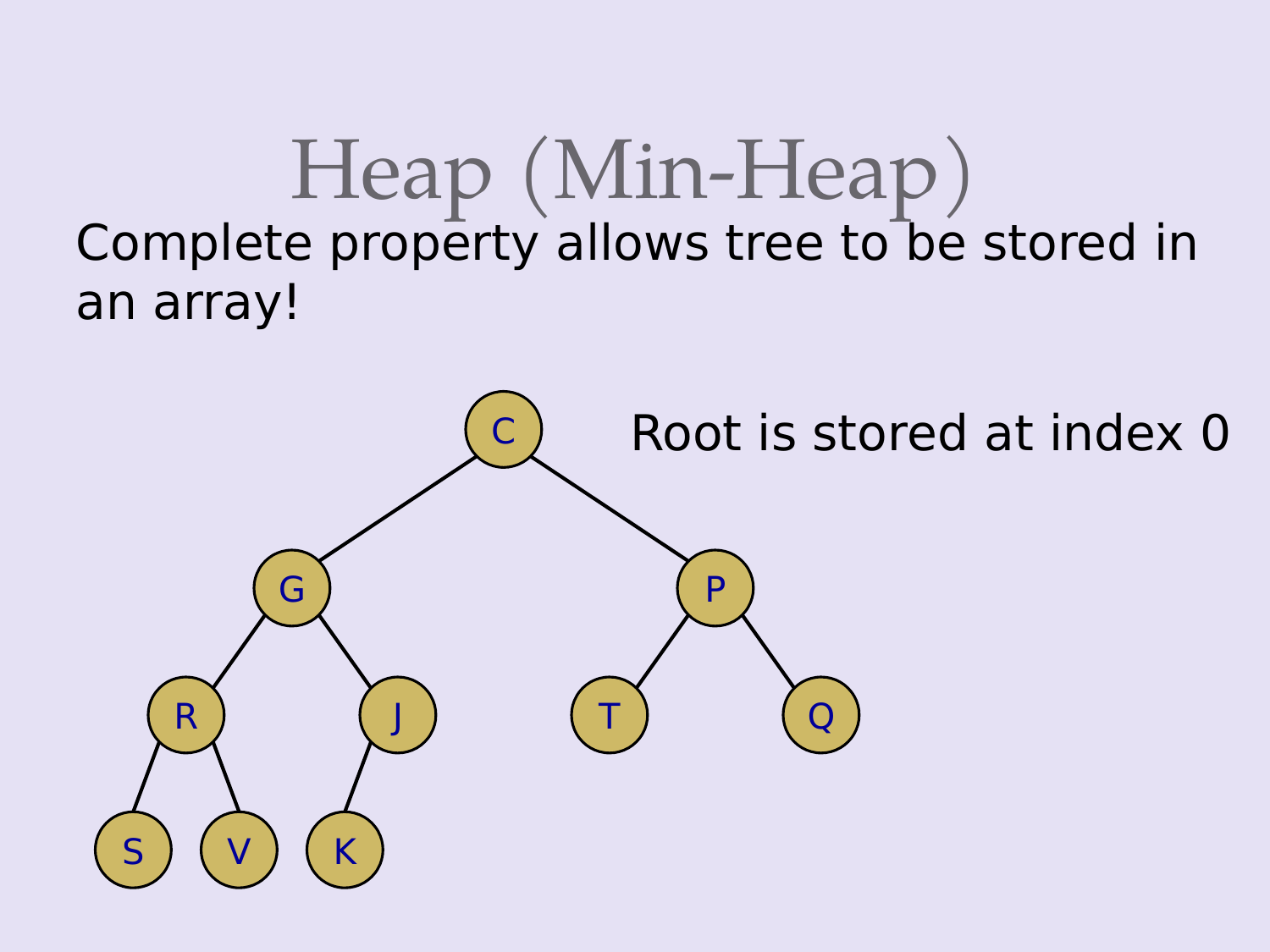

# Heap (Min-Heap)
Complete property allows tree to be stored in an array!
C
G
P
R
J
T
Q
S
V
K
Root is stored at index 0